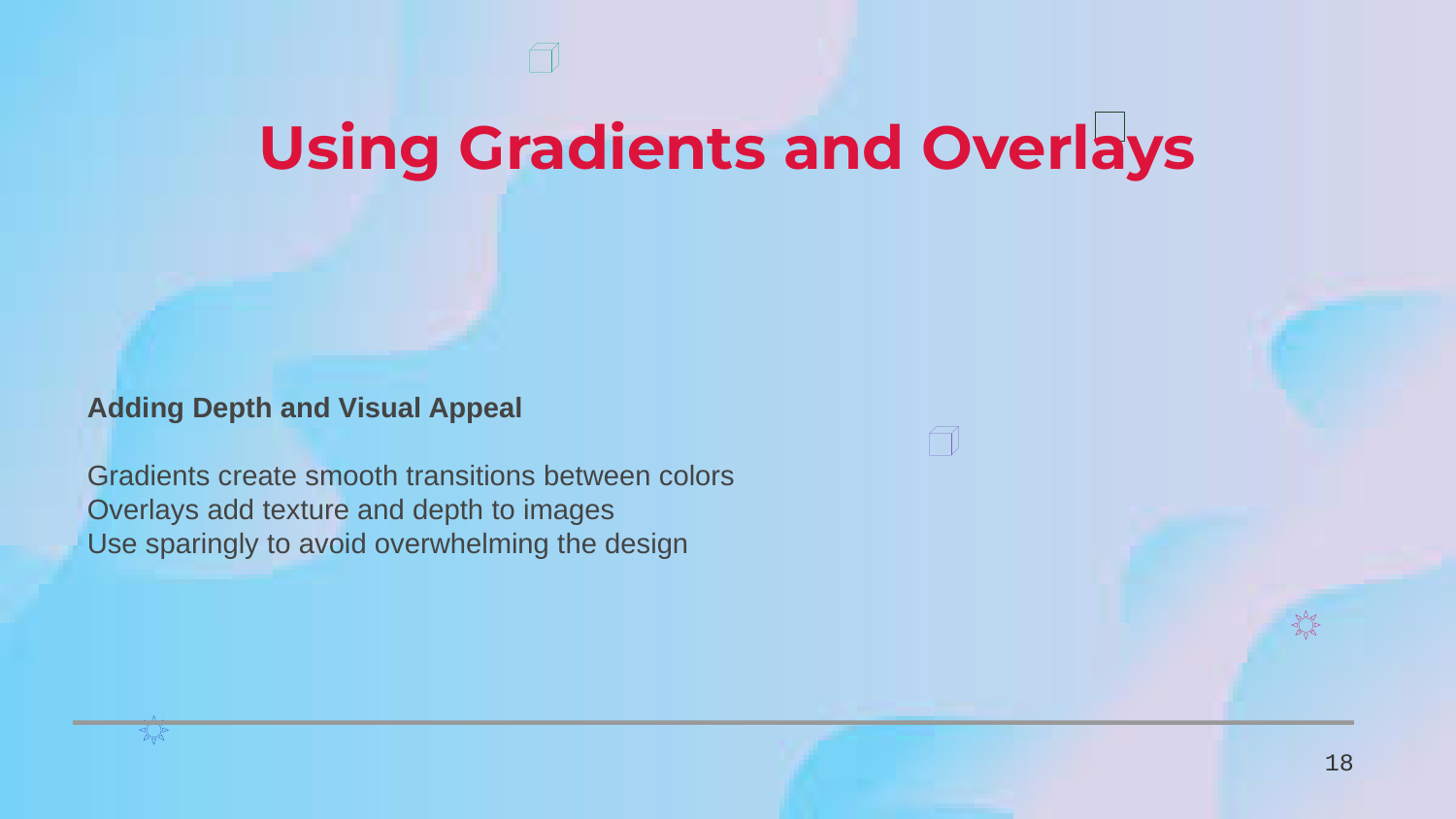

Using Gradients and Overlays

Adding Depth and Visual Appeal

Gradients create smooth transitions between colors
Overlays add texture and depth to images
Use sparingly to avoid overwhelming the design

18